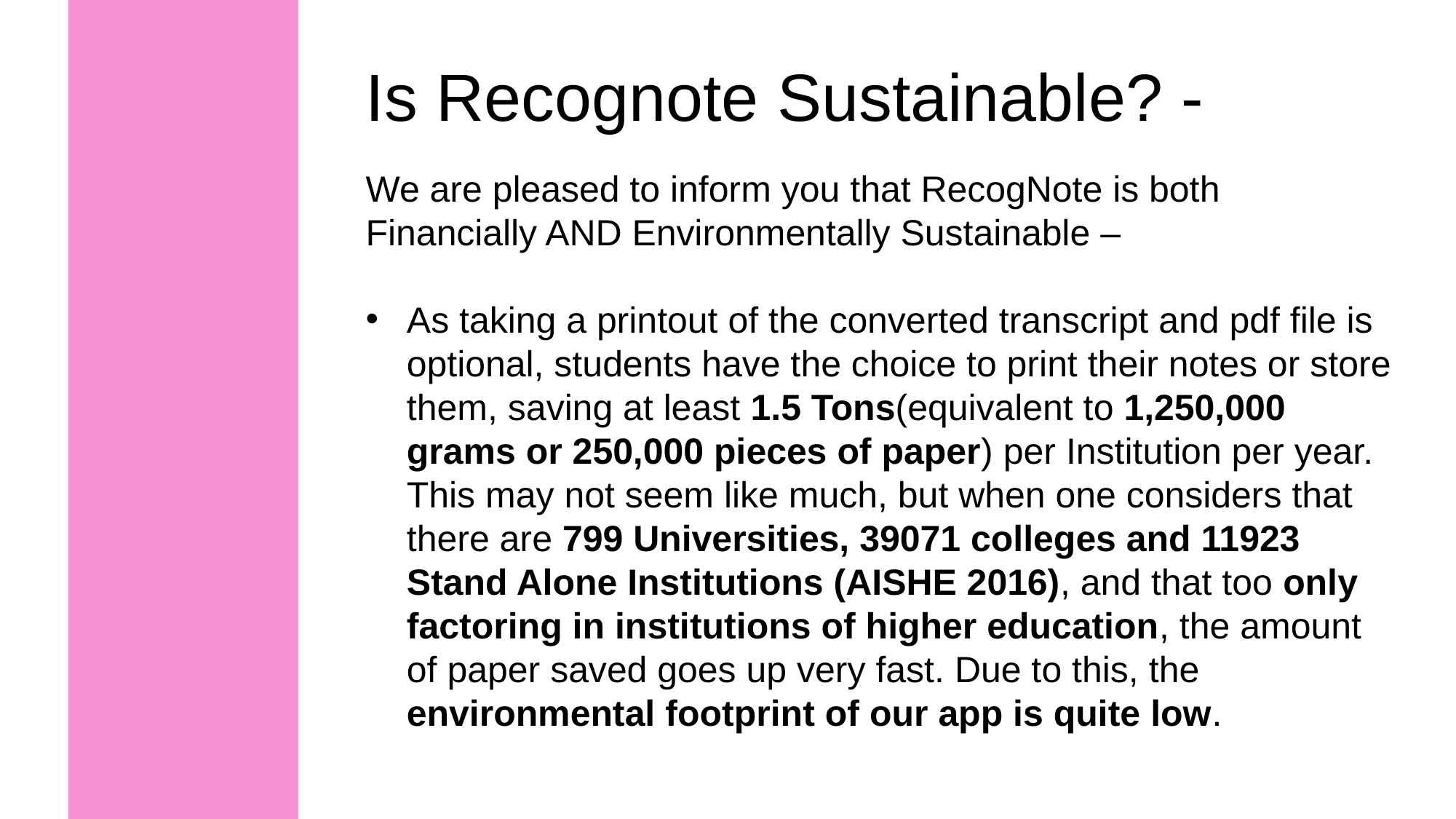

Is Recognote Sustainable? -
We are pleased to inform you that RecogNote is both Financially AND Environmentally Sustainable –

As taking a printout of the converted transcript and pdf file is optional, students have the choice to print their notes or store them, saving at least 1.5 Tons(equivalent to 1,250,000 grams or 250,000 pieces of paper) per Institution per year. This may not seem like much, but when one considers that there are 799 Universities, 39071 colleges and 11923 Stand Alone Institutions (AISHE 2016), and that too only factoring in institutions of higher education, the amount of paper saved goes up very fast. Due to this, the environmental footprint of our app is quite low.